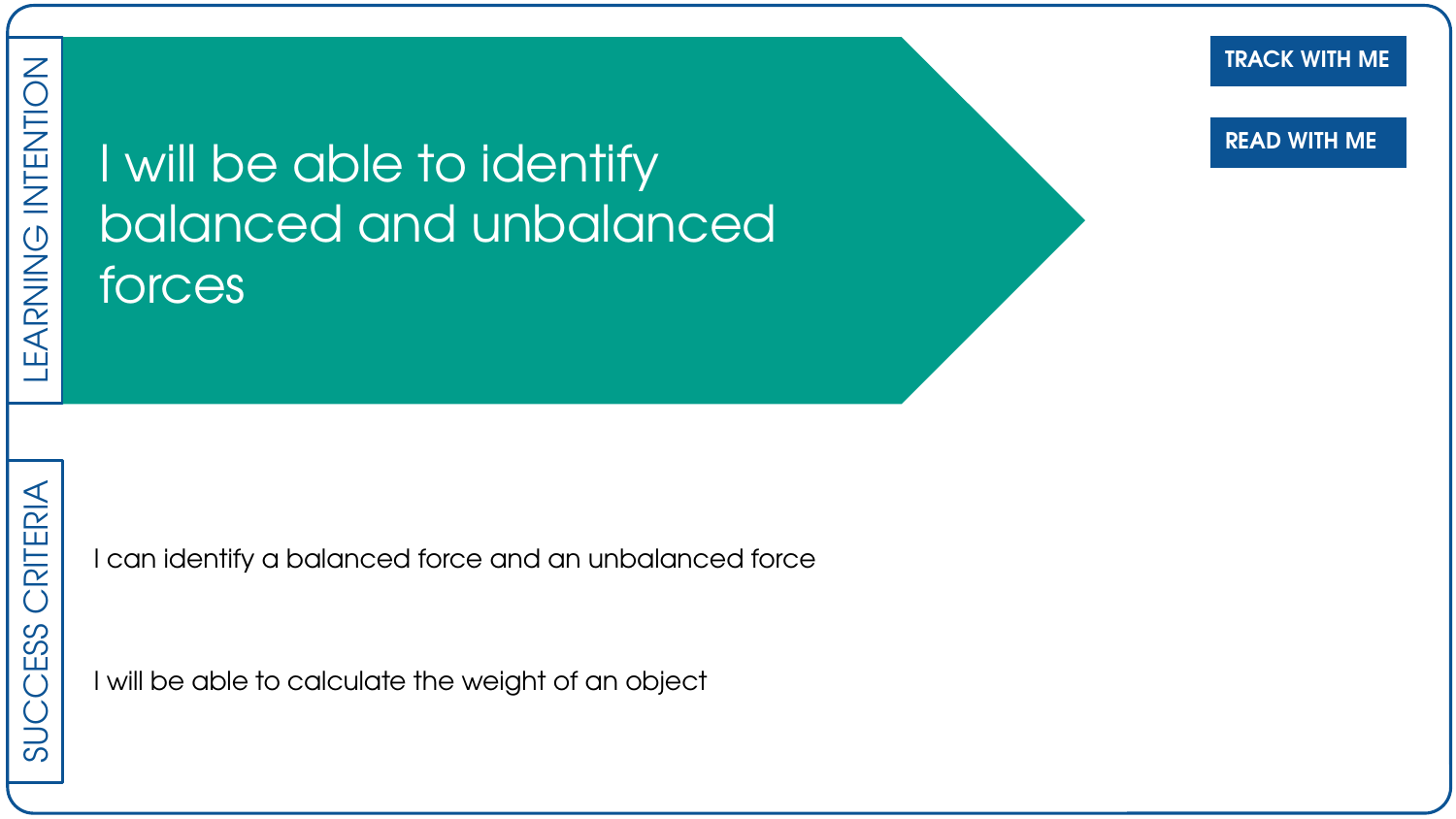

| TRACK WITH ME |
| --- |
# I will be able to identify balanced and unbalanced forces
| READ WITH ME |
| --- |
I can identify a balanced force and an unbalanced force

I will be able to calculate the weight of an object